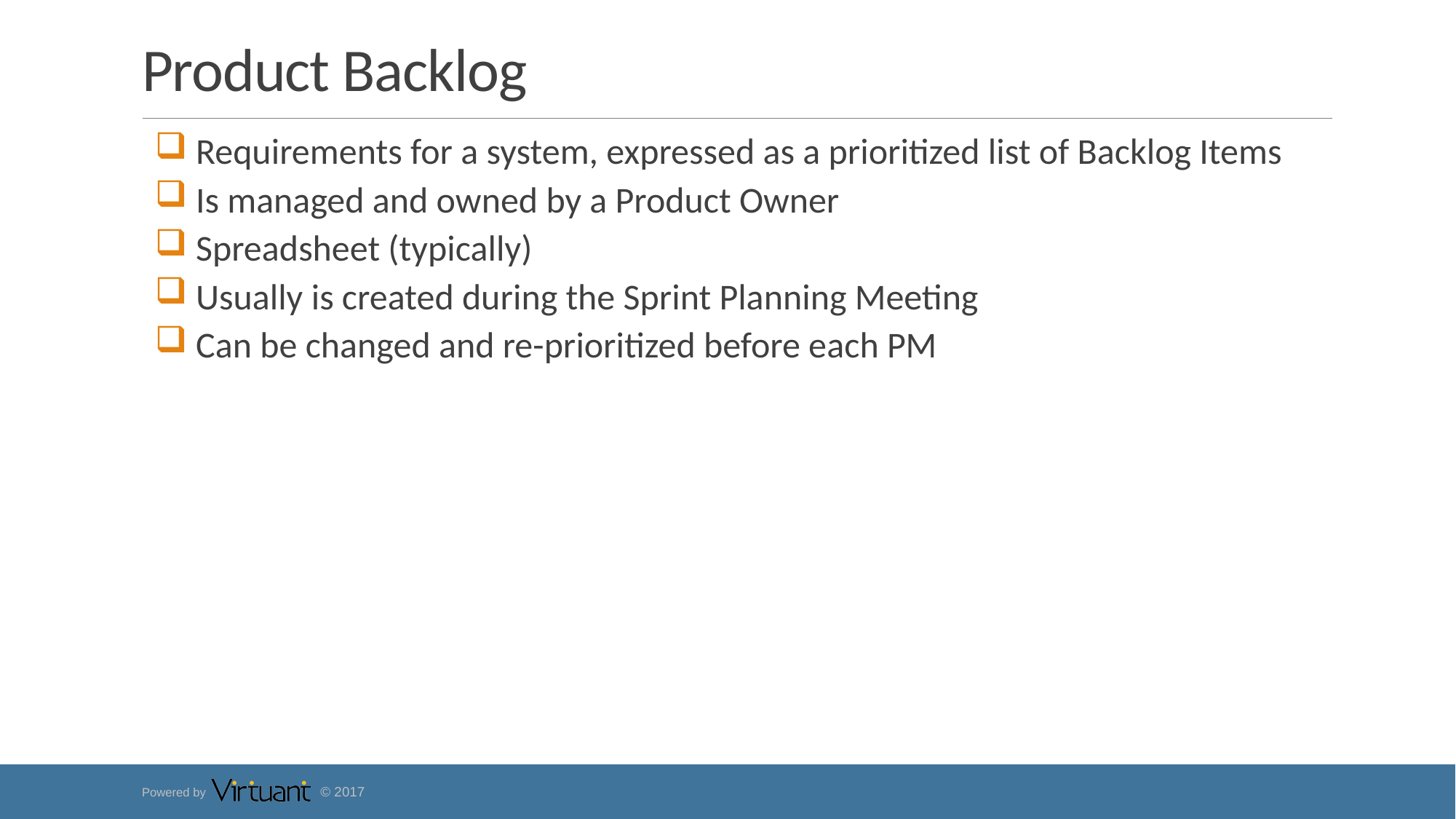

# Product Backlog
 Requirements for a system, expressed as a prioritized list of Backlog Items
 Is managed and owned by a Product Owner
 Spreadsheet (typically)
 Usually is created during the Sprint Planning Meeting
 Can be changed and re-prioritized before each PM